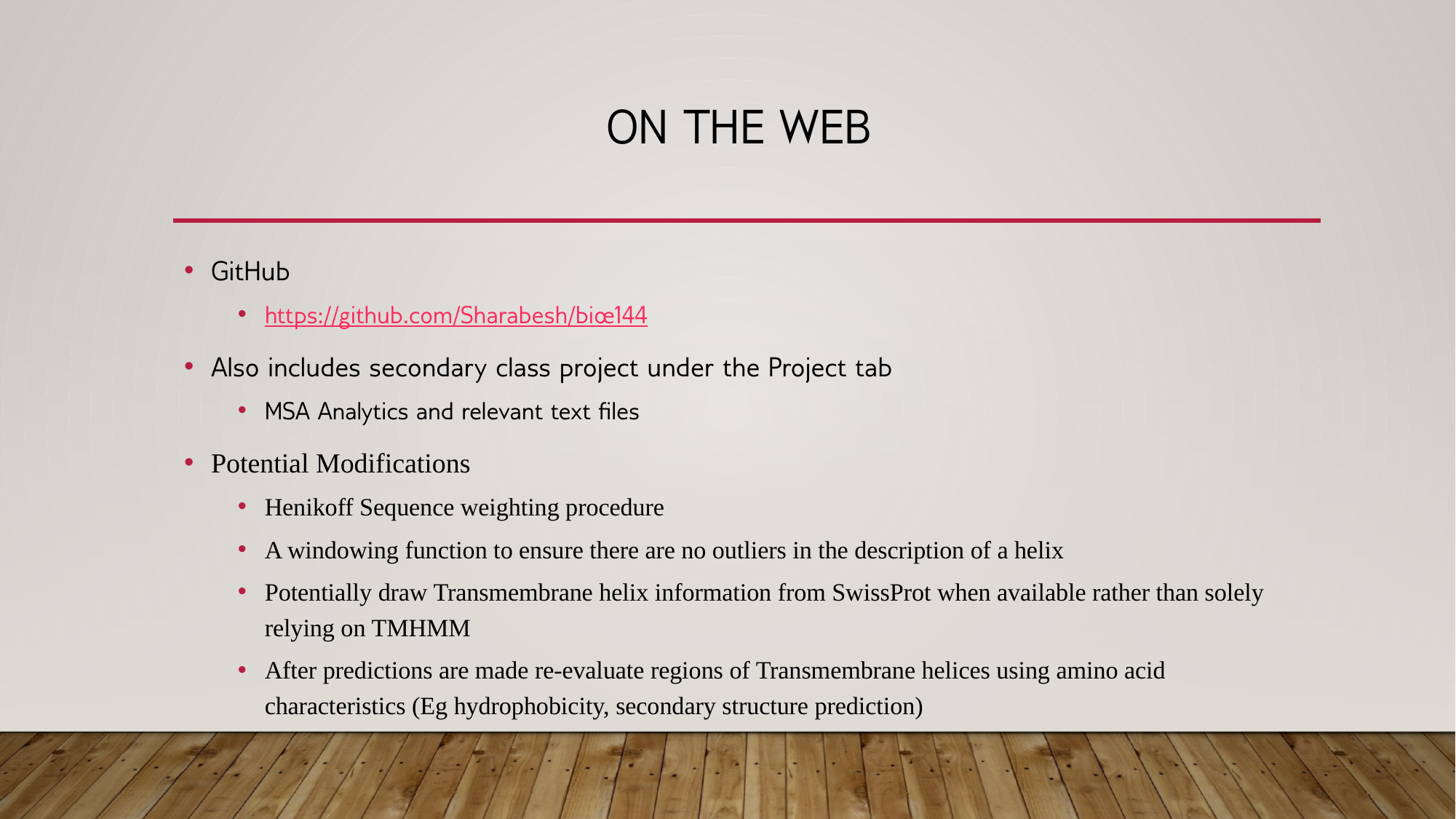

# On the web
GitHub
https://github.com/Sharabesh/bioe144
Also includes secondary class project under the Project tab
MSA Analytics and relevant text files
Potential Modifications
Henikoff Sequence weighting procedure
A windowing function to ensure there are no outliers in the description of a helix
Potentially draw Transmembrane helix information from SwissProt when available rather than solely relying on TMHMM
After predictions are made re-evaluate regions of Transmembrane helices using amino acid characteristics (Eg hydrophobicity, secondary structure prediction)